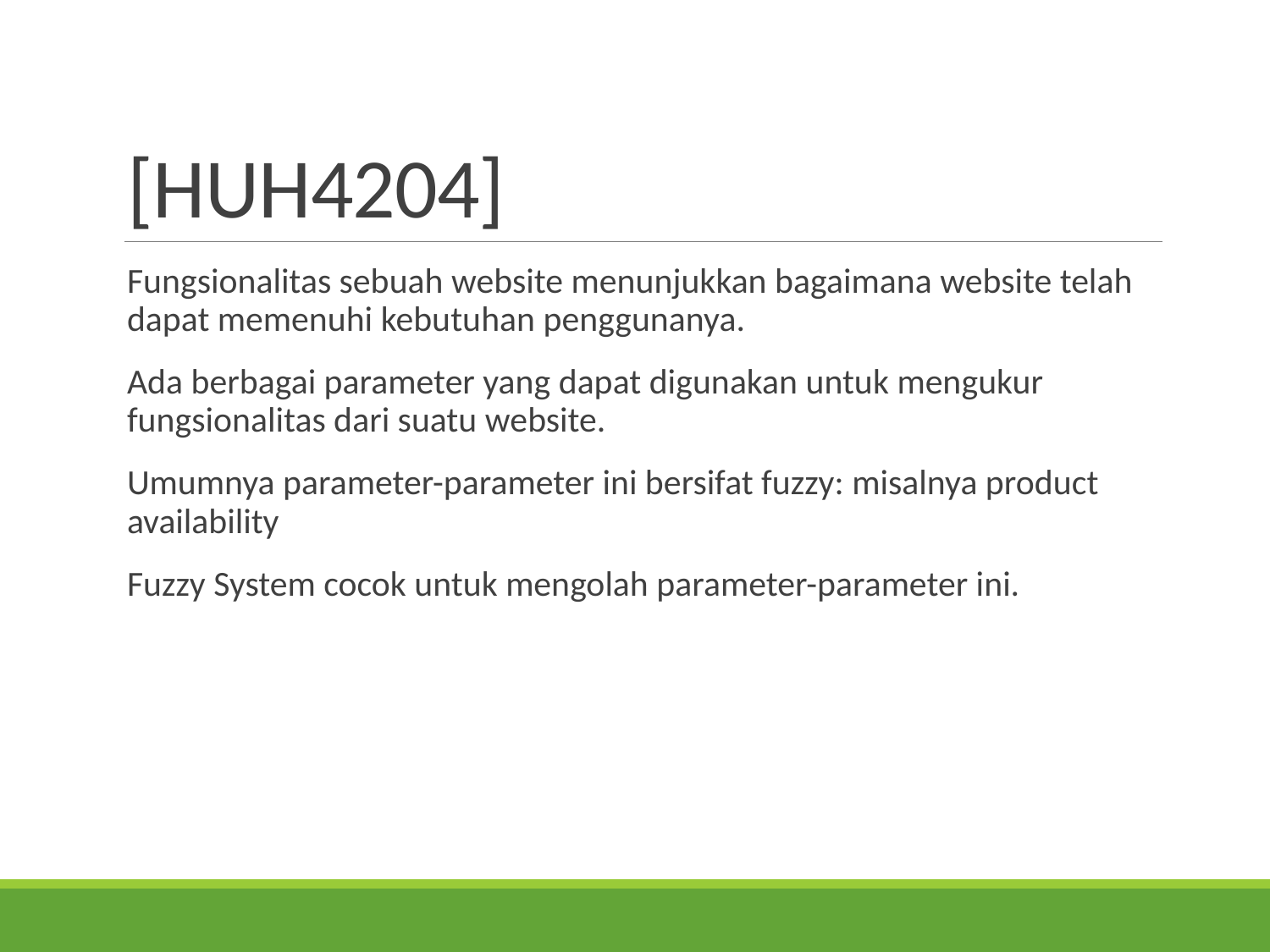

# [HUH4204]
Fungsionalitas sebuah website menunjukkan bagaimana website telah dapat memenuhi kebutuhan penggunanya.
Ada berbagai parameter yang dapat digunakan untuk mengukur fungsionalitas dari suatu website.
Umumnya parameter-parameter ini bersifat fuzzy: misalnya product availability
Fuzzy System cocok untuk mengolah parameter-parameter ini.